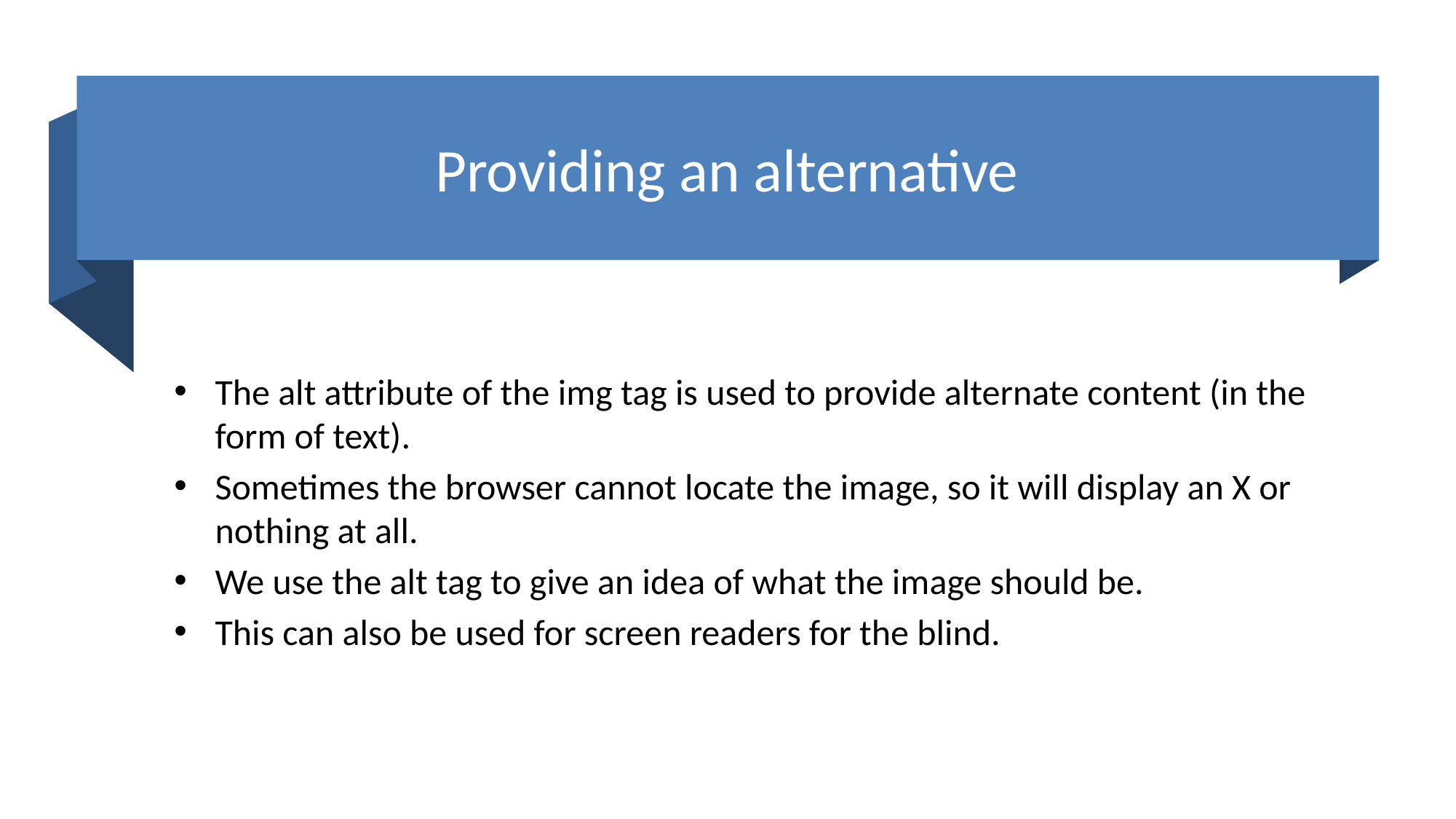

# Providing an alternative

The alt attribute of the img tag is used to provide alternate content (in the form of text).
Sometimes the browser cannot locate the image, so it will display an X or nothing at all.
We use the alt tag to give an idea of what the image should be.
This can also be used for screen readers for the blind.